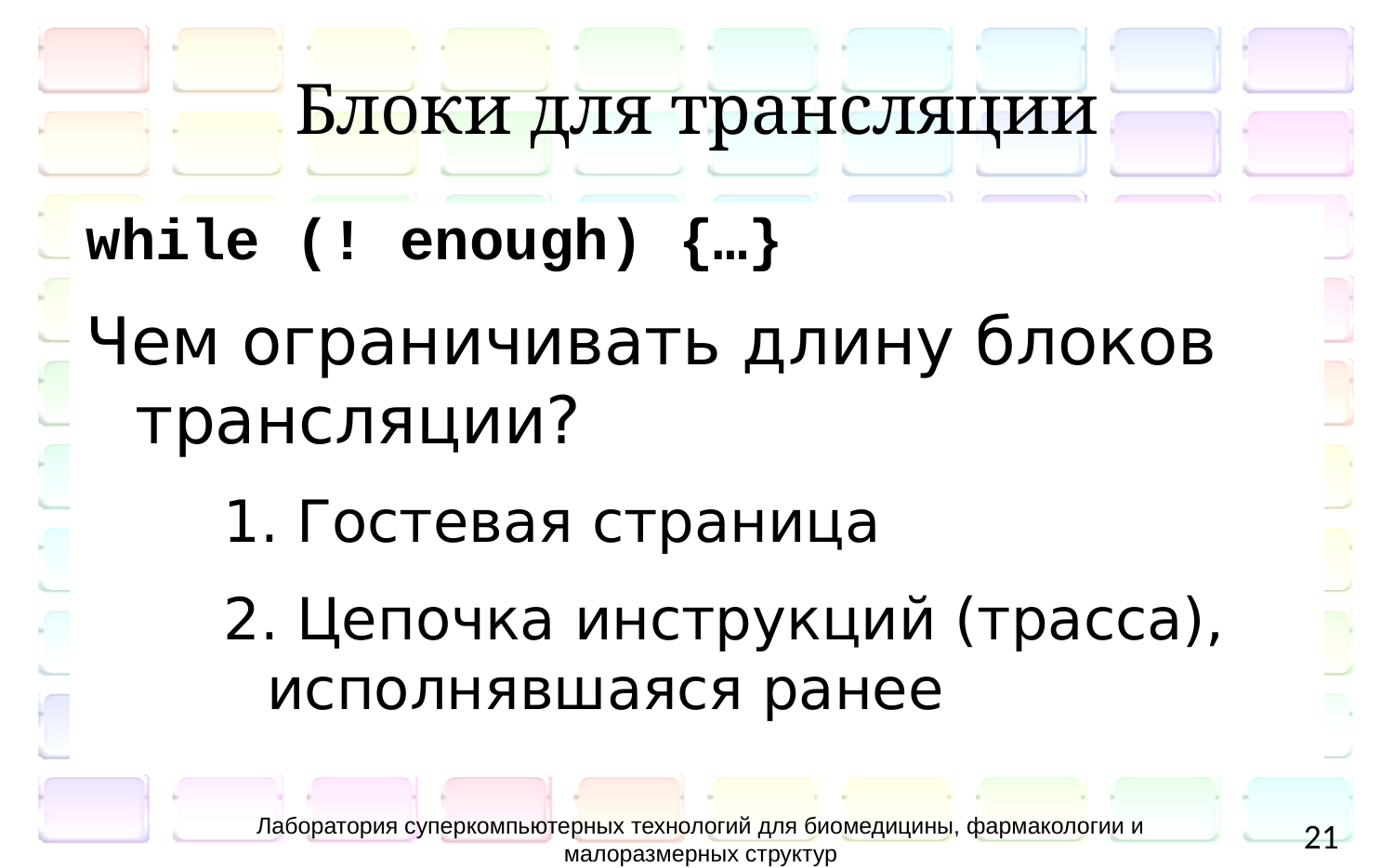

# Блоки для трансляции
while (! enough) {…}
Чем ограничивать длину блоков трансляции?
 Гостевая страница
 Цепочка инструкций (трасса), исполнявшаяся ранее
Лаборатория суперкомпьютерных технологий для биомедицины, фармакологии и малоразмерных структур
21